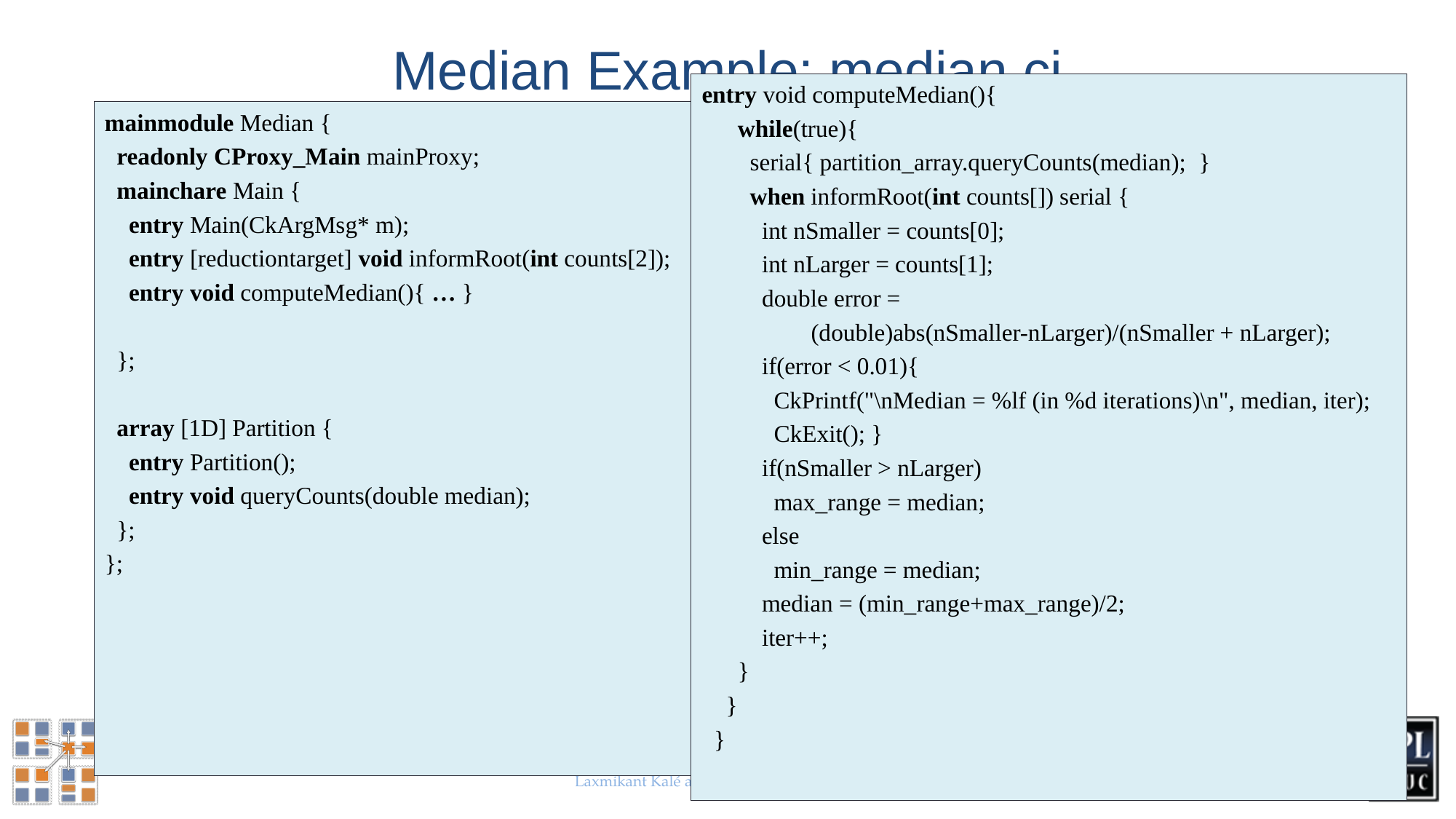

# Median Example: median.ci
entry void computeMedian(){
      while(true){
        serial{ partition_array.queryCounts(median);  }
        when informRoot(int counts[]) serial {
          int nSmaller = counts[0];
          int nLarger = counts[1];
          double error =
	(double)abs(nSmaller-nLarger)/(nSmaller + nLarger);
          if(error < 0.01){
            CkPrintf("\nMedian = %lf (in %d iterations)\n", median, iter);
            CkExit(); }
          if(nSmaller > nLarger)
            max_range = median;
          else
            min_range = median;
          median = (min_range+max_range)/2;
          iter++;
      }
    }
  }

mainmodule Median {
  readonly CProxy_Main mainProxy;
  mainchare Main {
    entry Main(CkArgMsg* m);
    entry [reductiontarget] void informRoot(int counts[2]);
    entry void computeMedian(){ … }

  };

  array [1D] Partition {
    entry Partition();
    entry void queryCounts(double median);
  };
};

Laxmikant Kalé and PPL (UIUC) – Parallel Migratable Objects
4